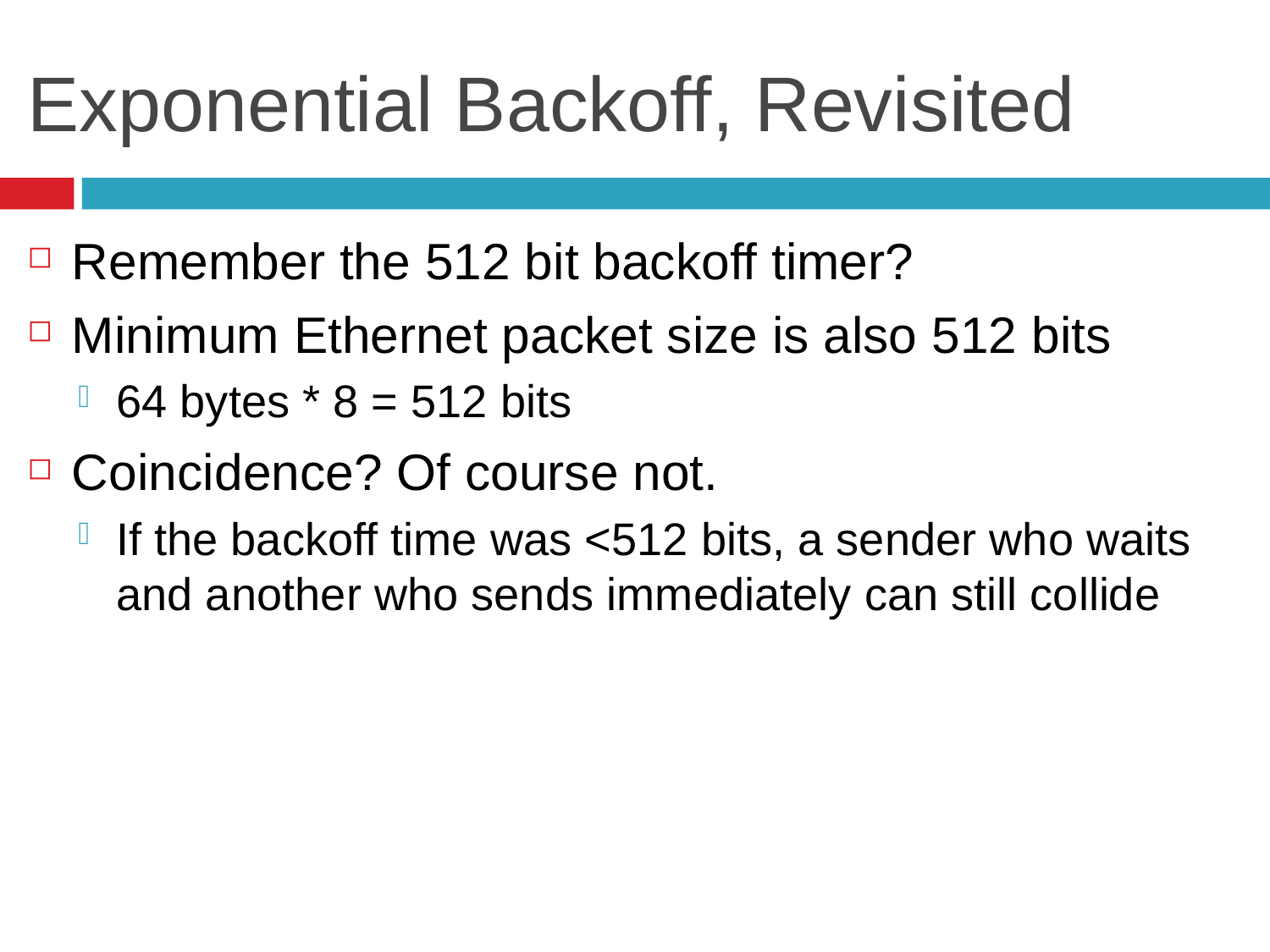

# Exponential Backoff, Revisited
52
Remember the 512 bit backoff timer?
Minimum Ethernet packet size is also 512 bits
64 bytes * 8 = 512 bits
Coincidence? Of course not.
If the backoff time was <512 bits, a sender who waits and another who sends immediately can still collide